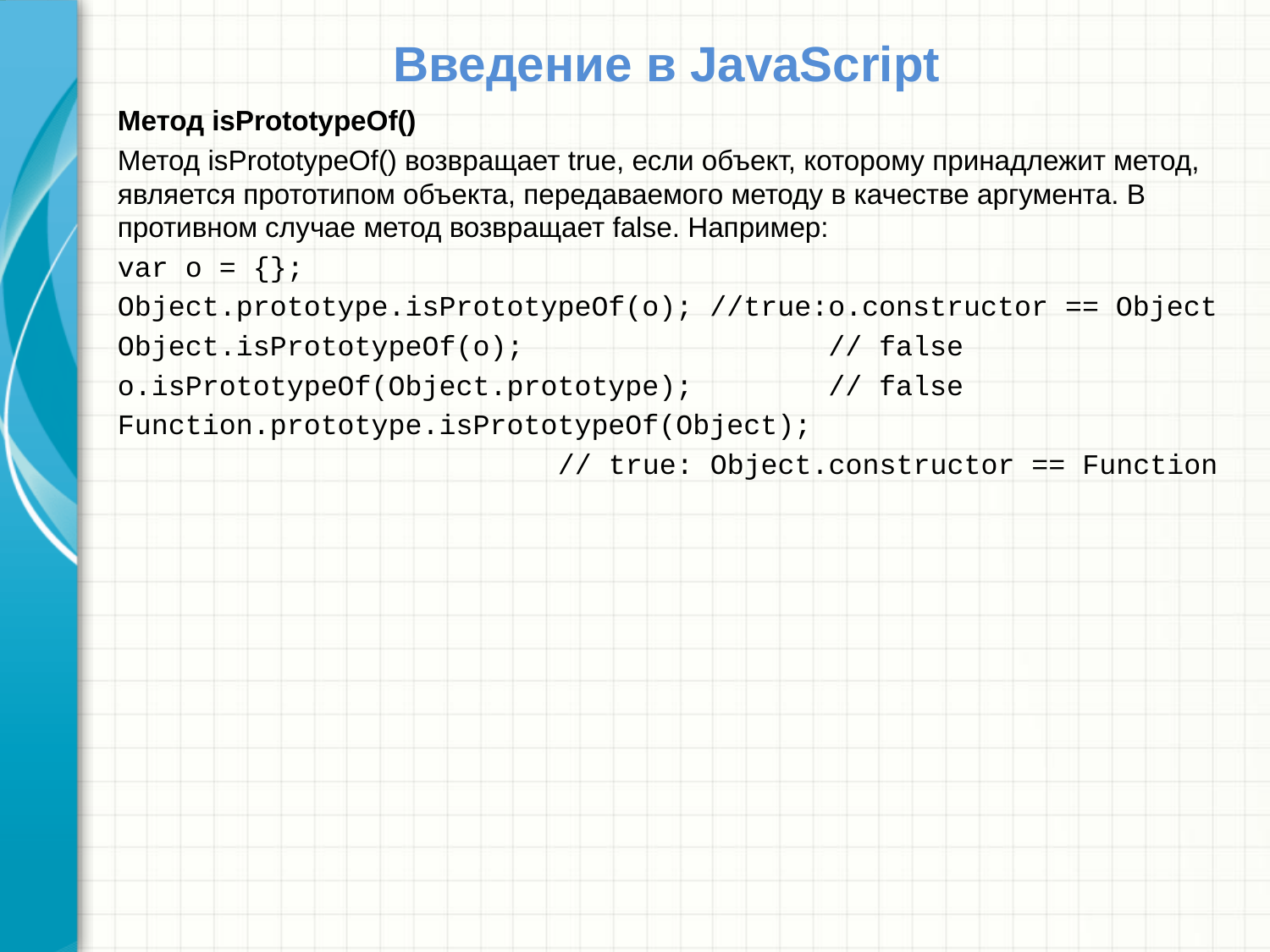

# Введение в JavaScript
Метод isPrototypeOf()
Метод isPrototypeOf() возвращает true, если объект, которому принадлежит метод, является прототипом объекта, передаваемого методу в качестве аргумента. В противном случае метод возвращает false. Например:
var o = {};
Object.prototype.isPrototypeOf(o); //true:o.constructor == Object
Object.isPrototypeOf(o);                  // false
o.isPrototypeOf(Object.prototype);        // false
Function.prototype.isPrototypeOf(Object);
                          // true: Object.constructor == Function